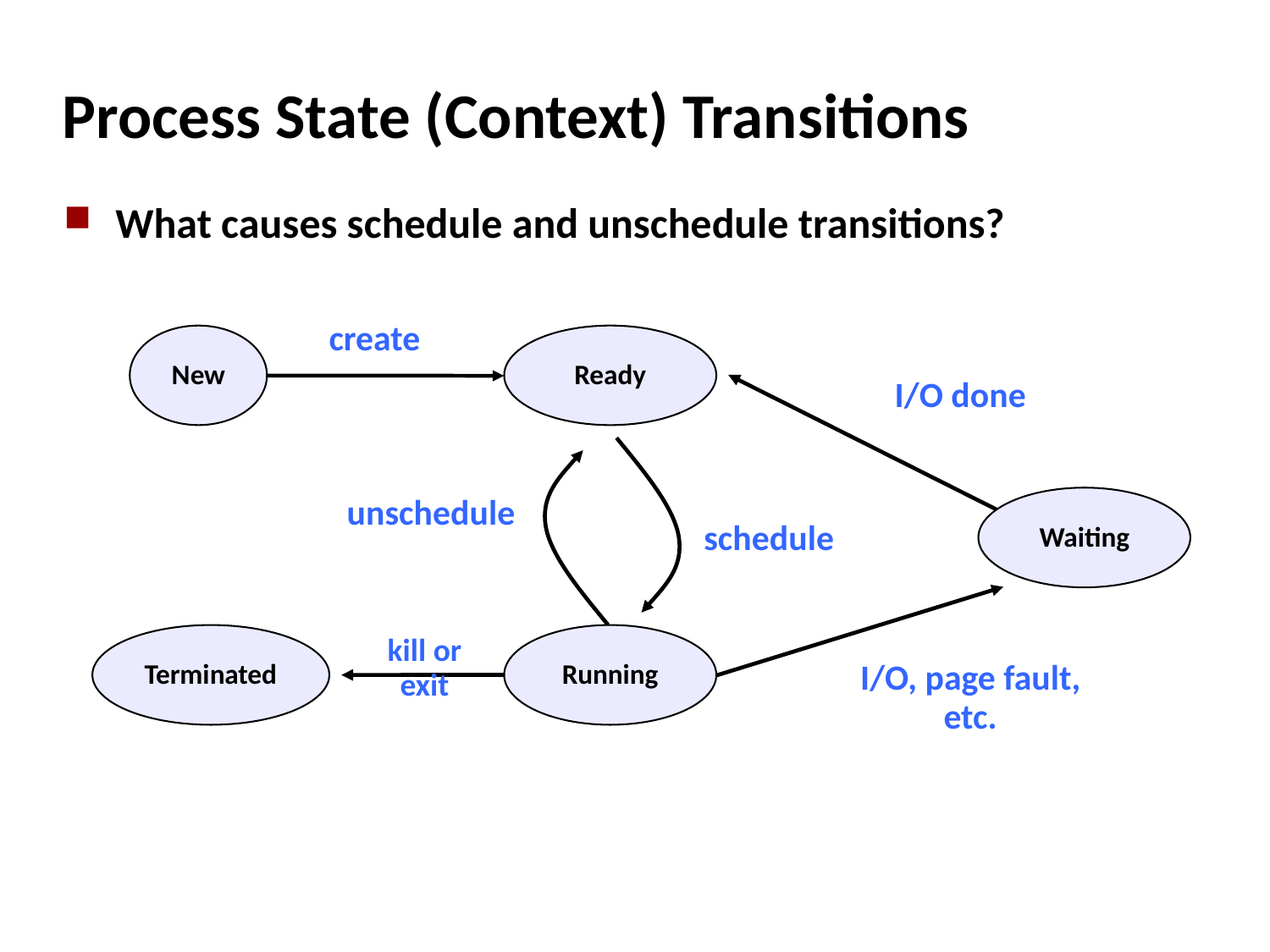

# Process State (Context) Transitions
What causes schedule and unschedule transitions?
create

New

Ready
I/O done

unschedule

Waiting
schedule

Terminated

Running
kill or exit
I/O, page fault, etc.